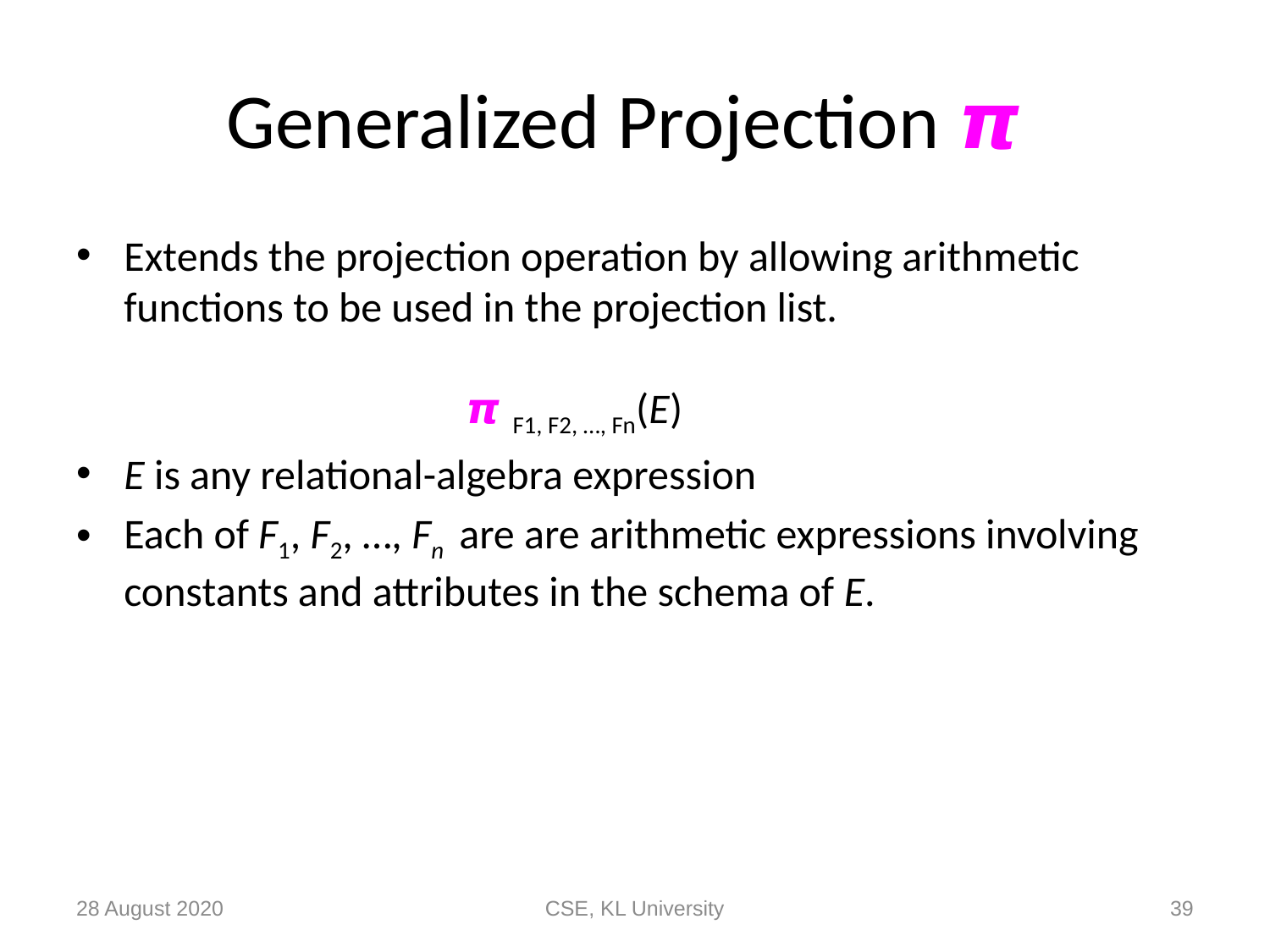

# Generalized Projection 𝞹
Extends the projection operation by allowing arithmetic functions to be used in the projection list.
	 𝞹 F1, F2, …, Fn(E)
E is any relational-algebra expression
Each of F1, F2, …, Fn  are are arithmetic expressions involving constants and attributes in the schema of E.

28 August 2020
CSE, KL University
39